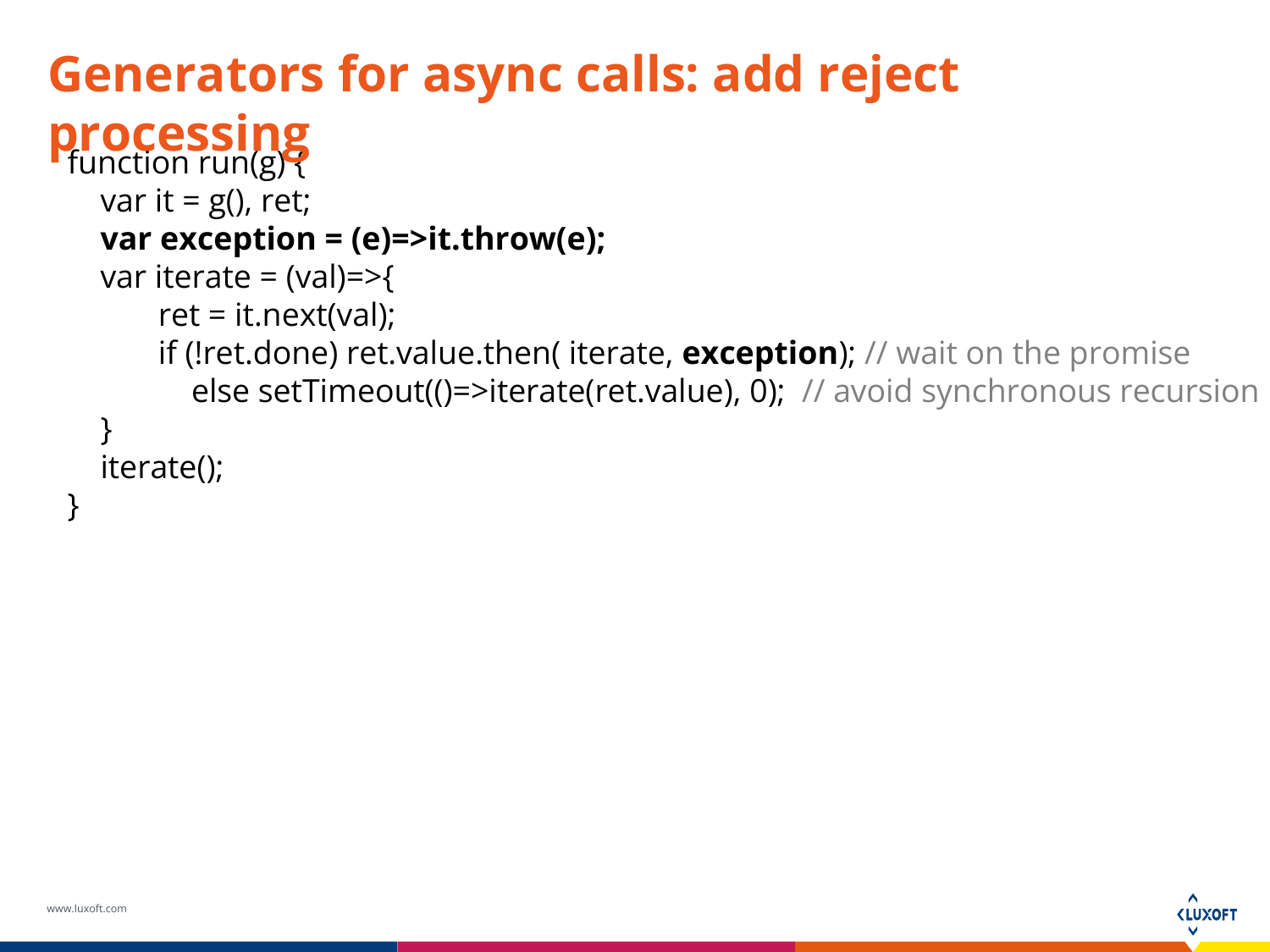

Generators for async calls: add reject processing
function run(g) {
    var it = g(), ret;
    var exception = (e)=>it.throw(e);
    var iterate = (val)=>{
           ret = it.next(val);
           if (!ret.done) ret.value.then( iterate, exception); // wait on the promise
               else setTimeout(()=>iterate(ret.value), 0);  // avoid synchronous recursion
    }
    iterate();
}